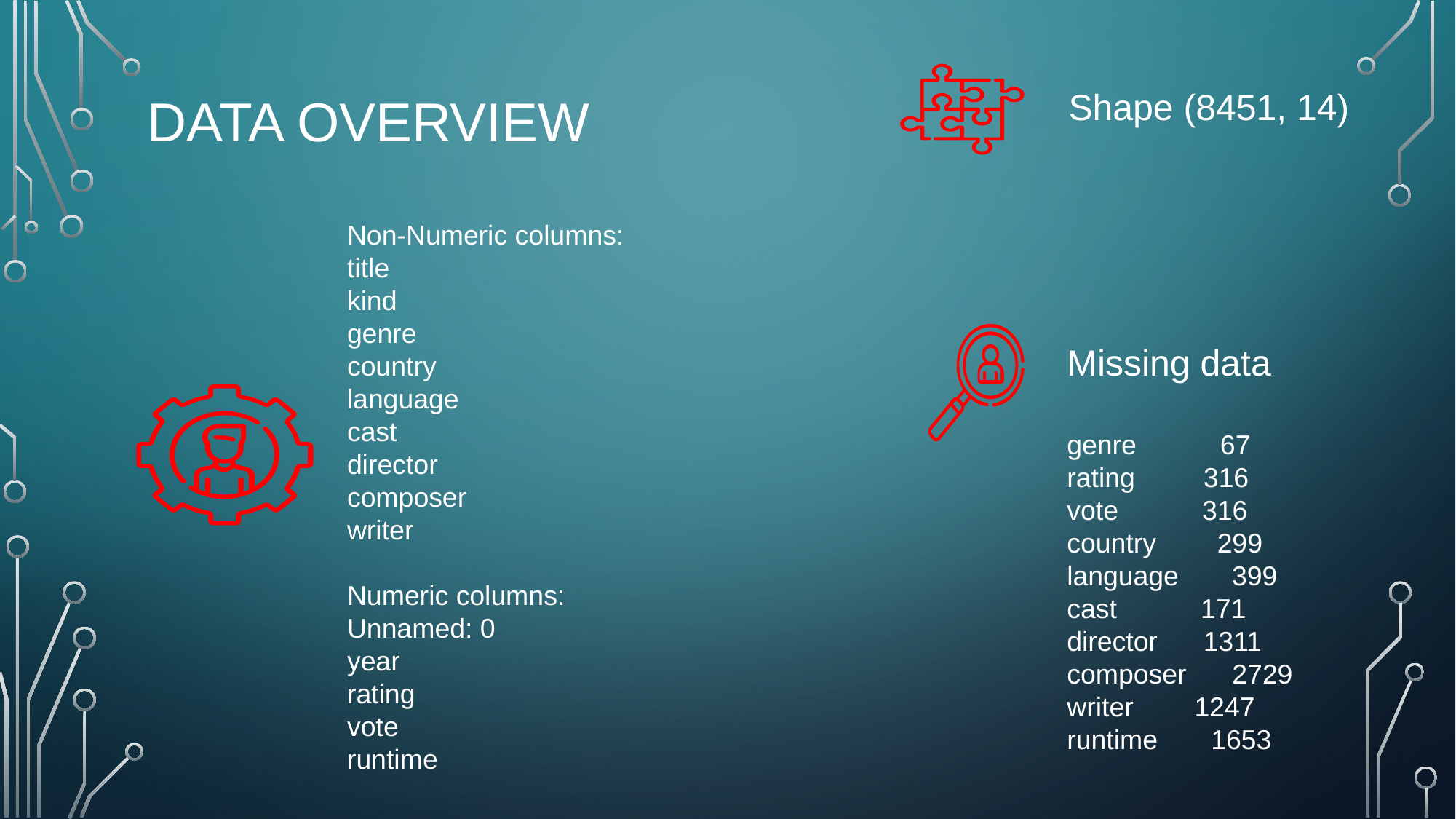

# Data overview

Shape (8451, 14)
Non-Numeric columns:
title
kind
genre
country
language
cast
director
composer
writer

Numeric columns:
Unnamed: 0
year
rating
vote
runtime

Missing data

genre           67
rating         316
vote           316
country        299
language       399
cast           171
director      1311
composer      2729
writer        1247
runtime       1653